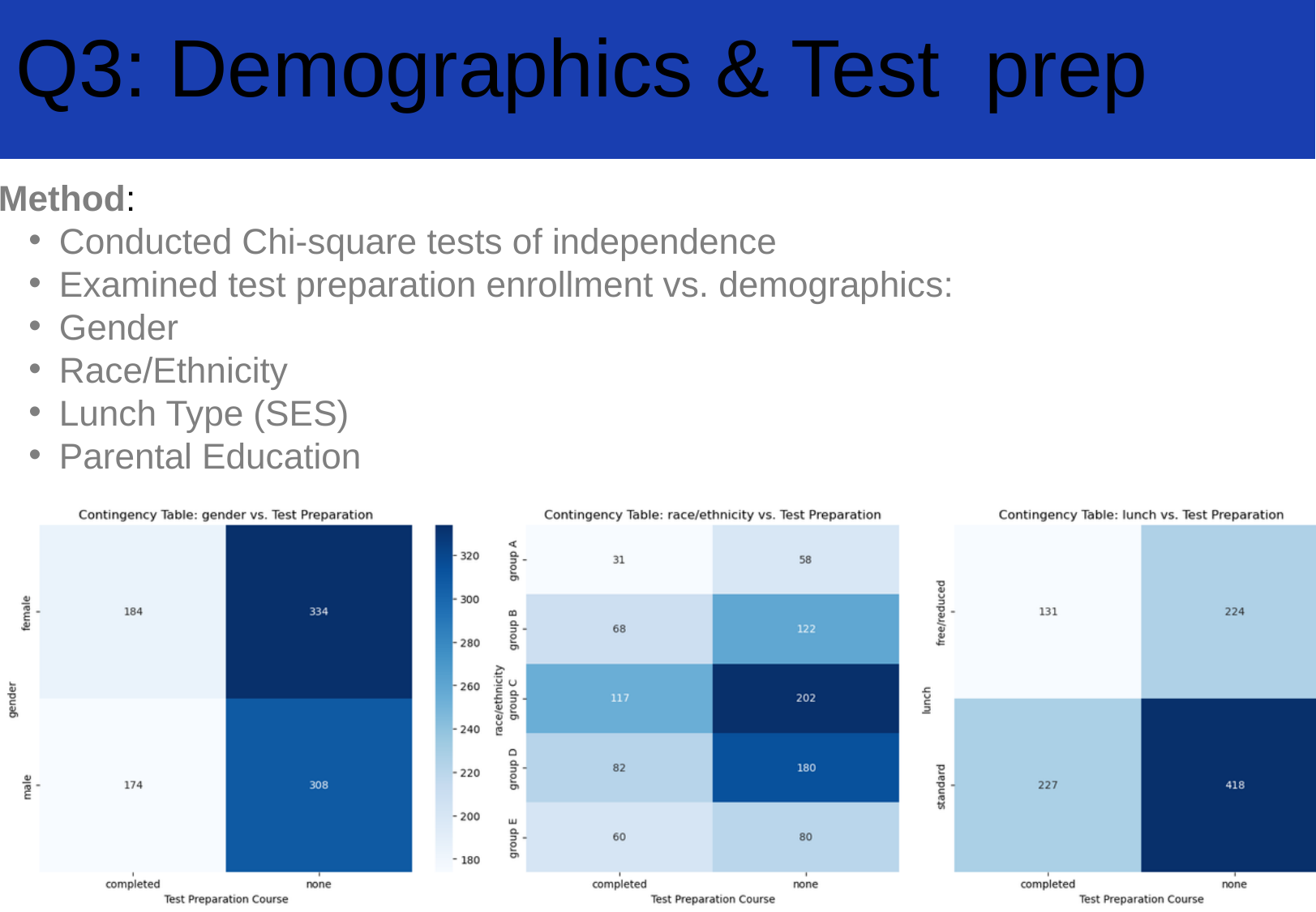

Q3: Demographics & Test  prep
Method:
Conducted Chi-square tests of independence
Examined test preparation enrollment vs. demographics:
Gender
Race/Ethnicity
Lunch Type (SES)
Parental Education